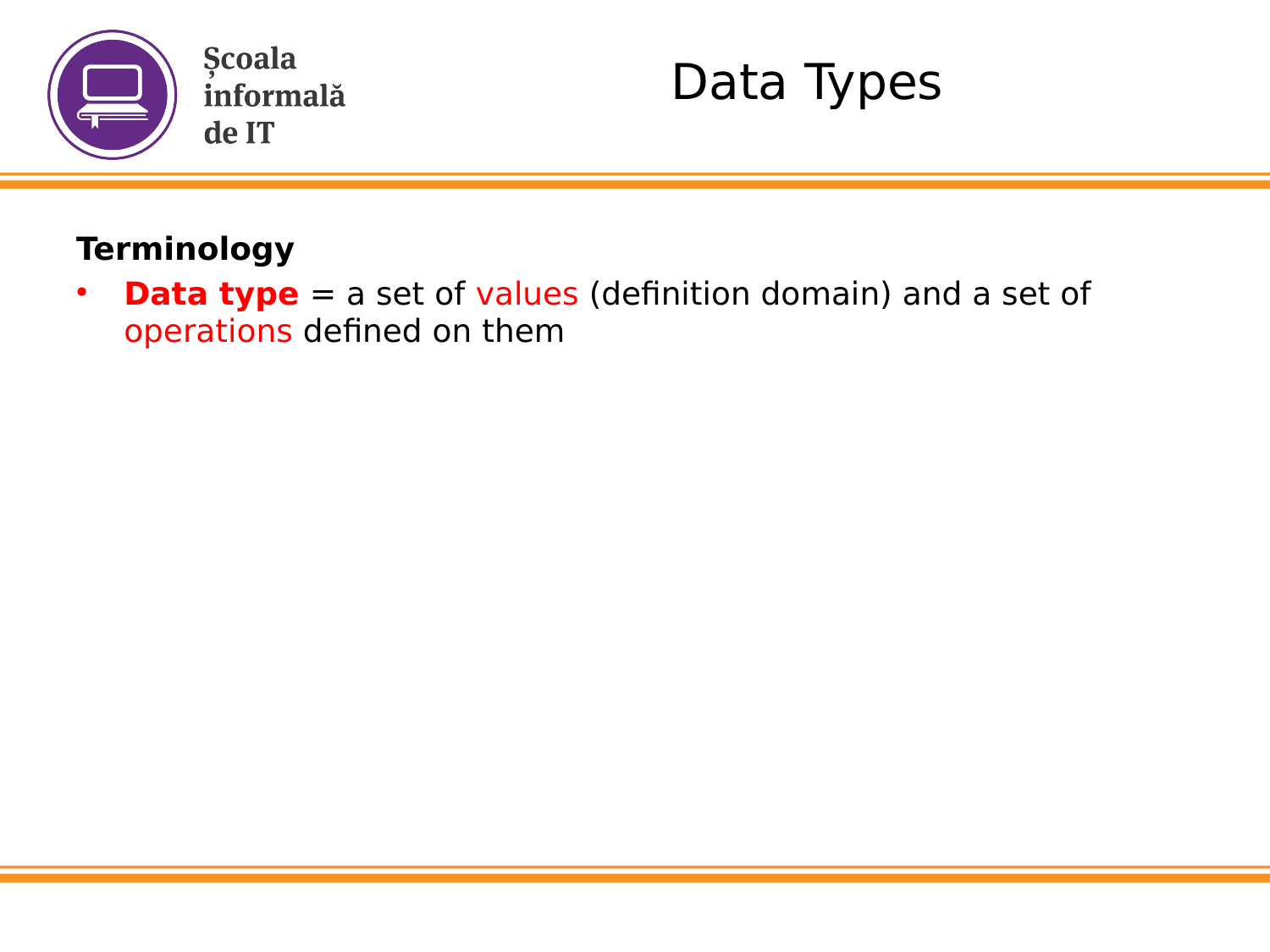

# Data Types
Terminology
Data type = a set of values (definition domain) and a set of operations defined on them